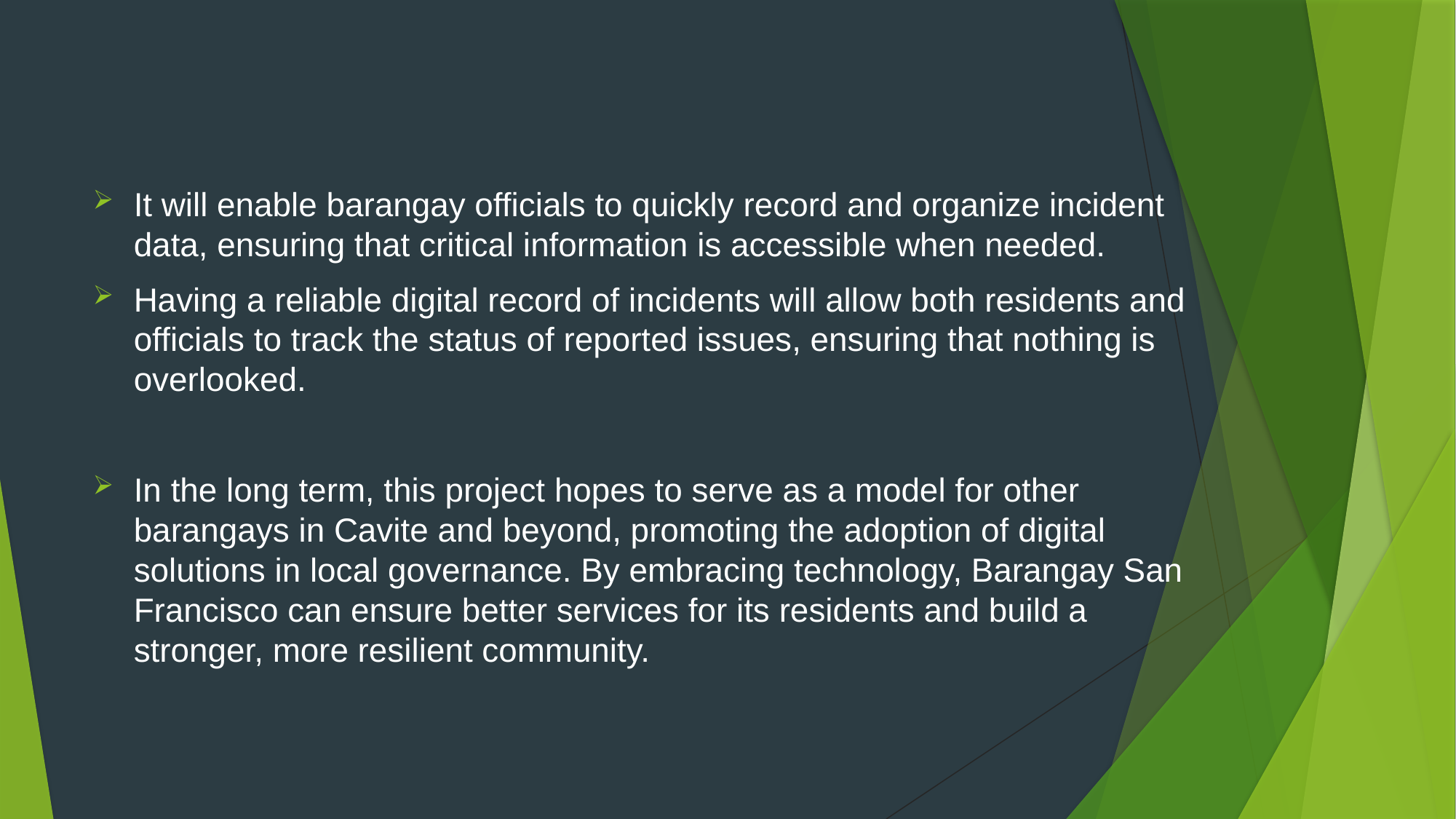

It will enable barangay officials to quickly record and organize incident data, ensuring that critical information is accessible when needed.
Having a reliable digital record of incidents will allow both residents and officials to track the status of reported issues, ensuring that nothing is overlooked.

In the long term, this project hopes to serve as a model for other barangays in Cavite and beyond, promoting the adoption of digital solutions in local governance. By embracing technology, Barangay San Francisco can ensure better services for its residents and build a stronger, more resilient community.